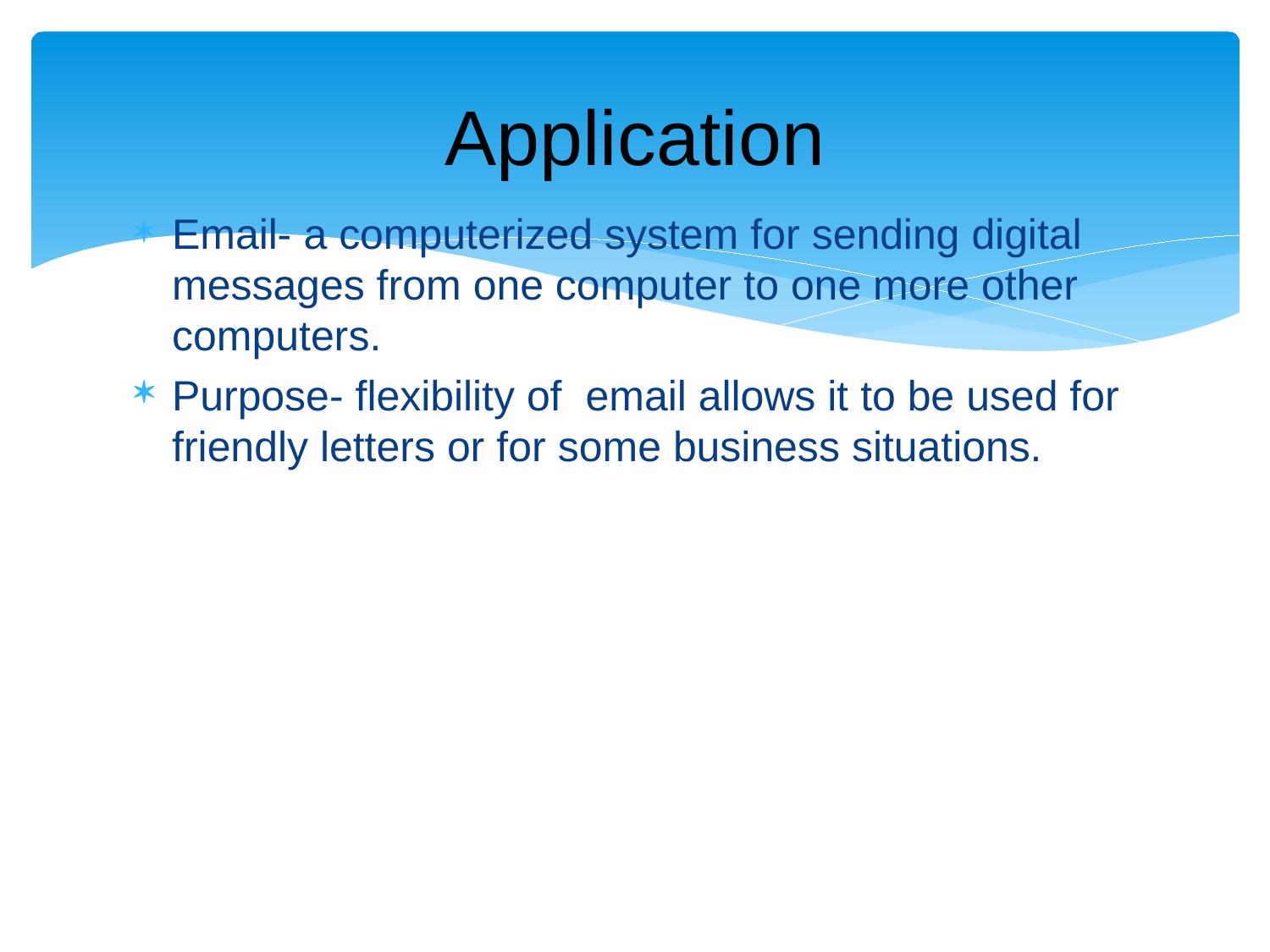

# Application
Email- a computerized system for sending digital messages from one computer to one more other computers.
Purpose- flexibility of  email allows it to be used for friendly letters or for some business situations.